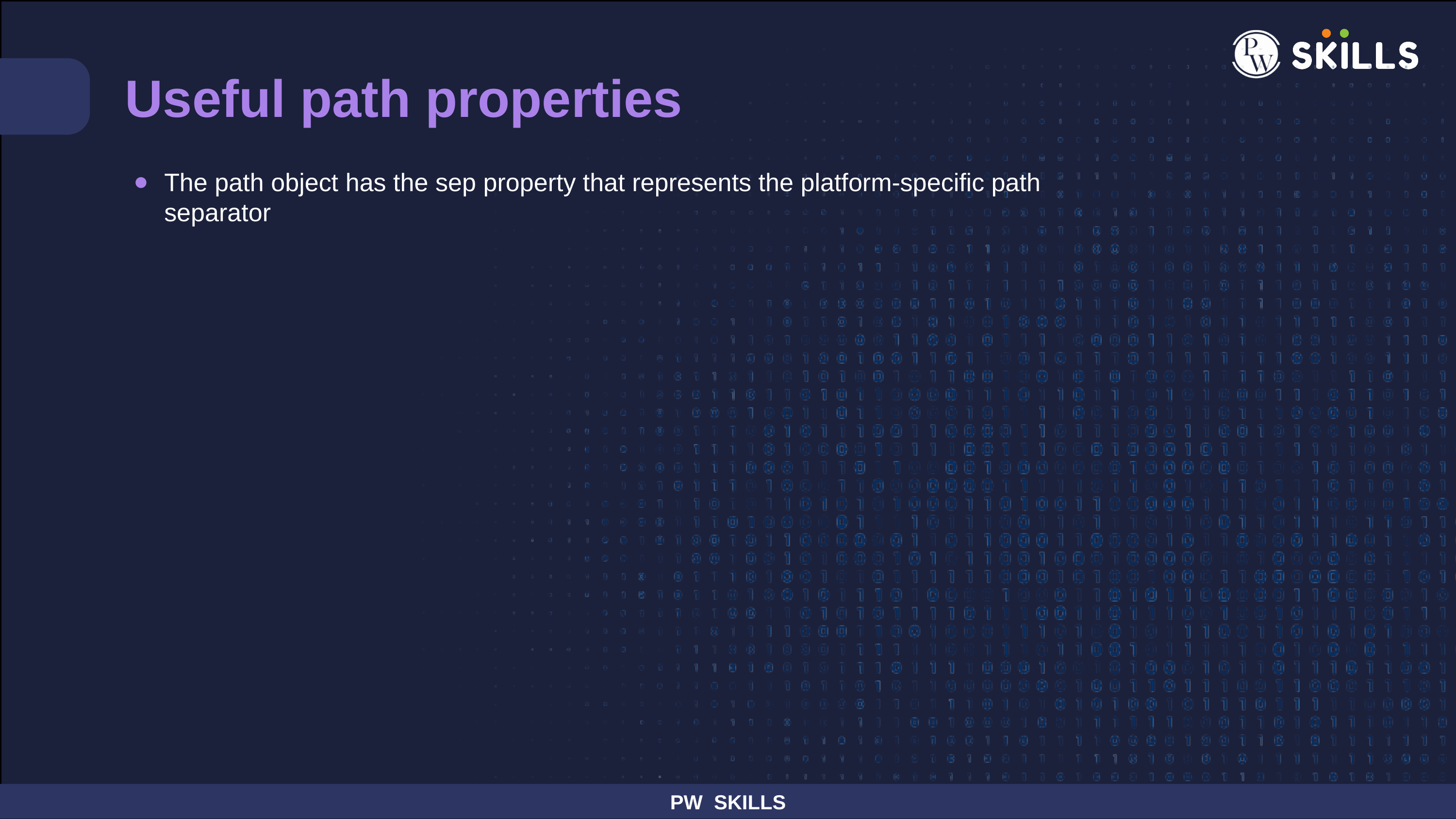

Useful path properties
The path object has the sep property that represents the platform-specific path separator